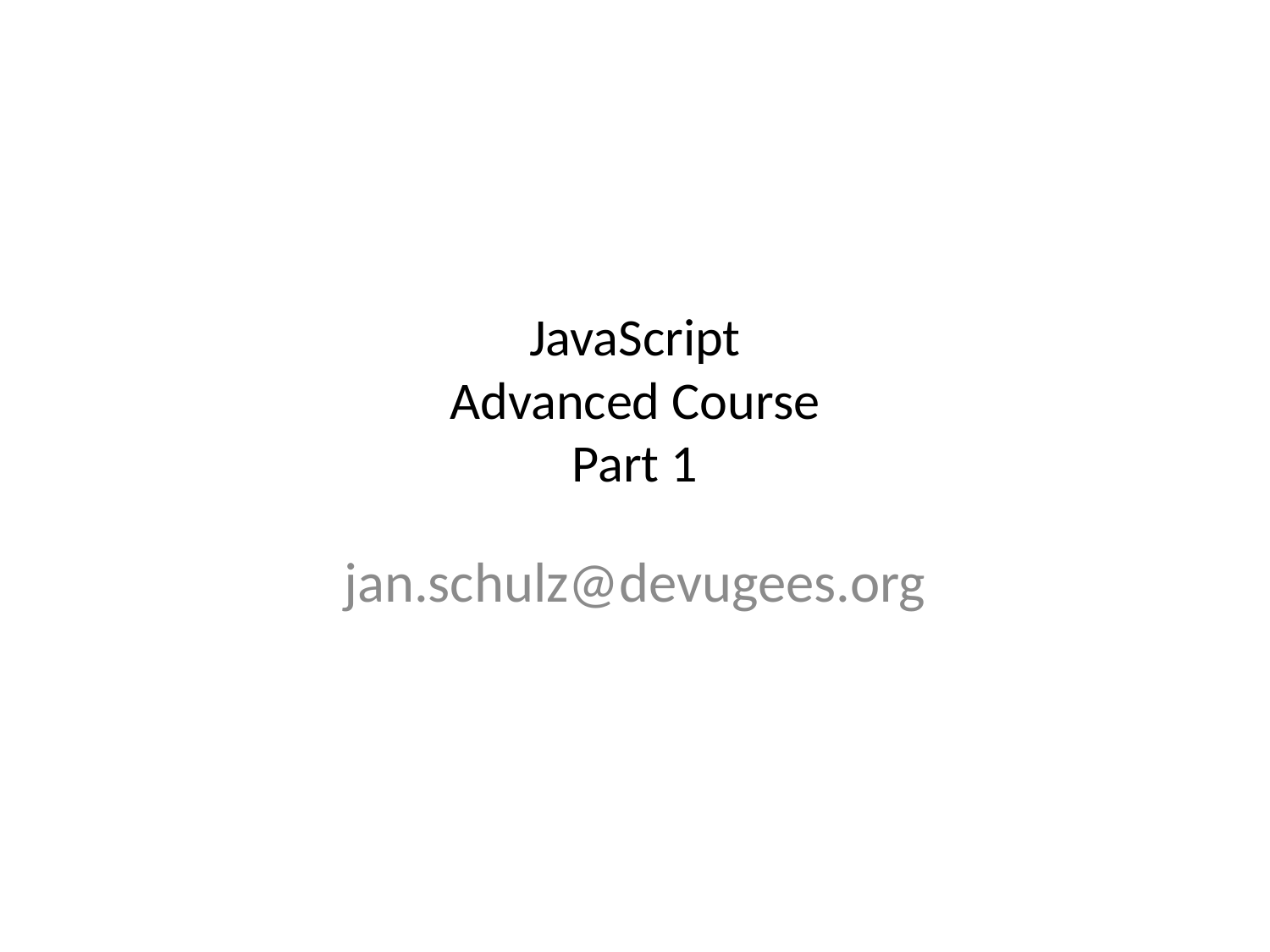

# JavaScript Advanced Course Part 1
jan.schulz@devugees.org